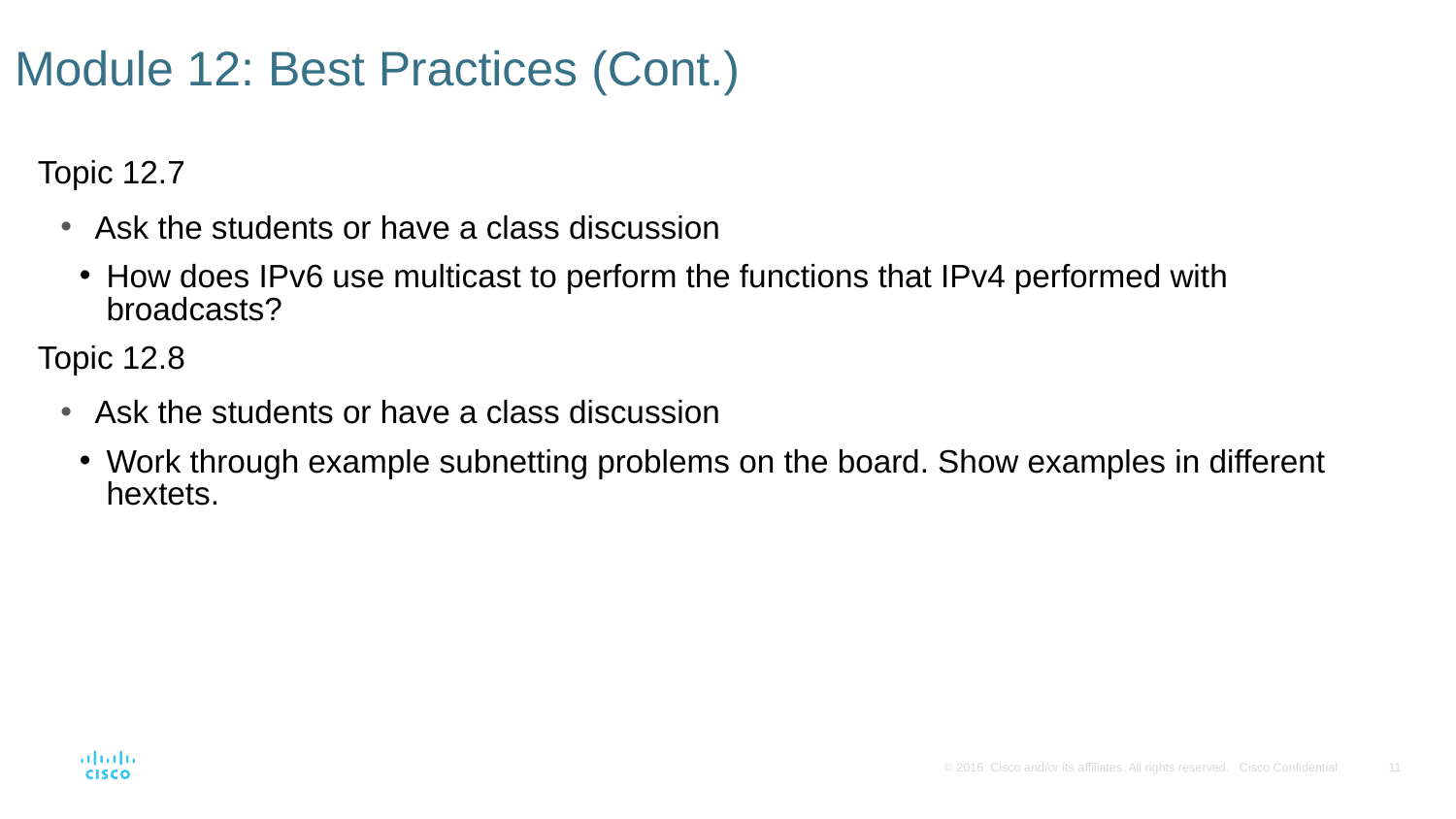

# Module 12: Best Practices (Cont.)
Topic 12.7
Ask the students or have a class discussion
How does IPv6 use multicast to perform the functions that IPv4 performed with broadcasts?
Topic 12.8
Ask the students or have a class discussion
Work through example subnetting problems on the board. Show examples in different hextets.